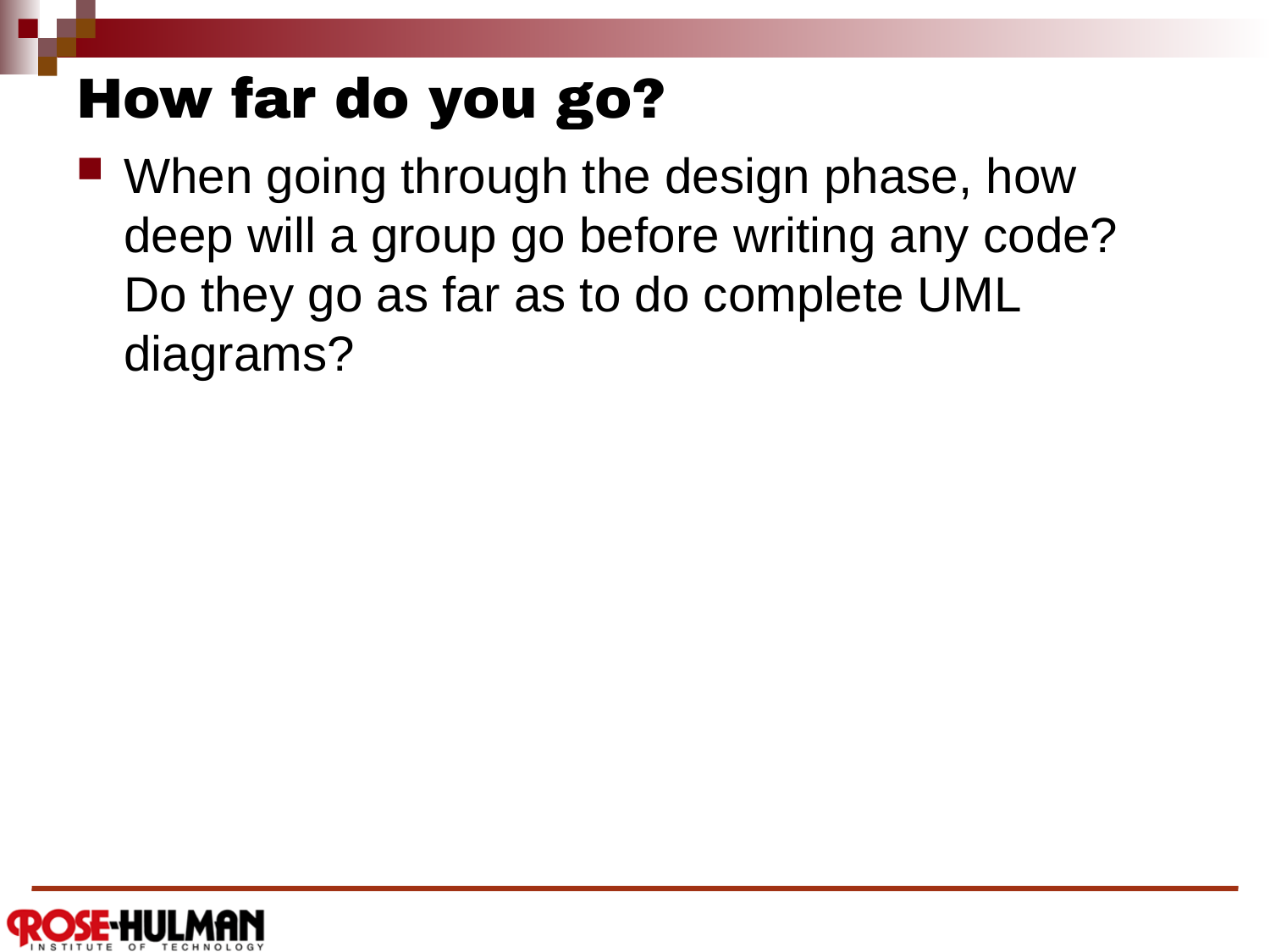

# How far do you go?
When going through the design phase, how deep will a group go before writing any code? Do they go as far as to do complete UML diagrams?